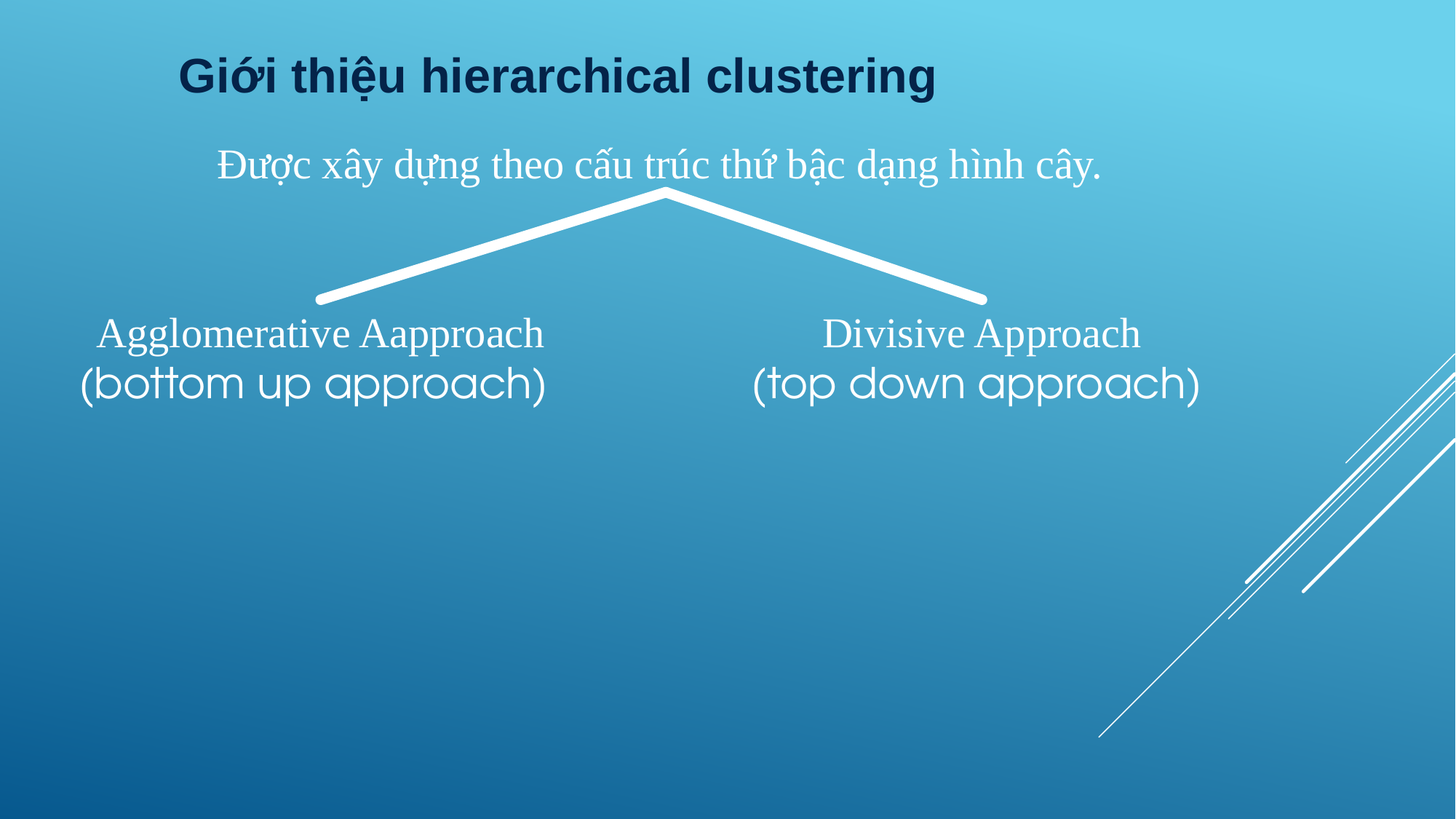

Giới thiệu hierarchical clustering
Được xây dựng theo cấu trúc thứ bậc dạng hình cây.
Divisive Approach
(top down approach)
Agglomerative Aapproach
(bottom up approach)